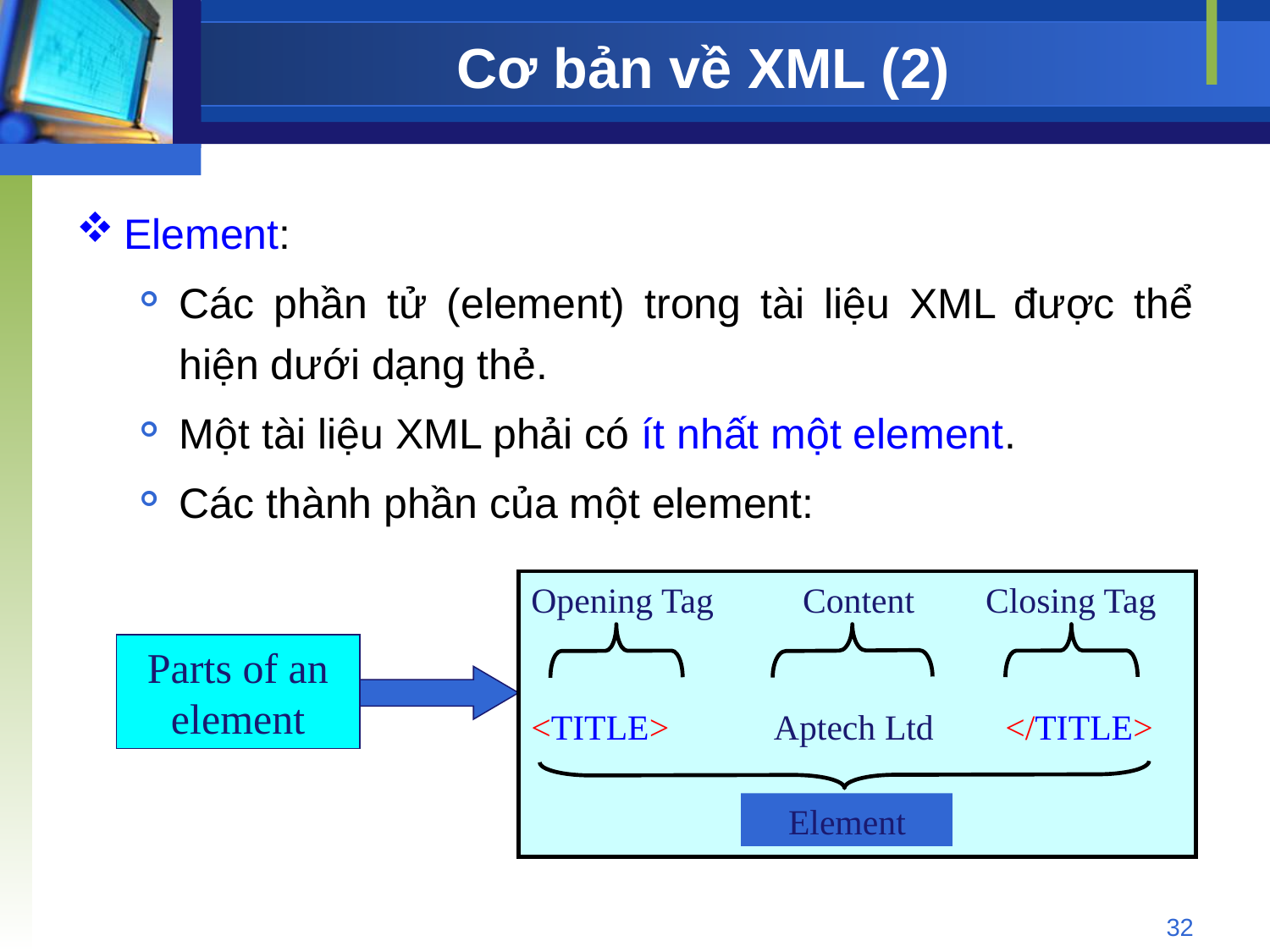

# Cơ bản về XML (2)
Element:
Các phần tử (element) trong tài liệu XML được thể hiện dưới dạng thẻ.
Một tài liệu XML phải có ít nhất một element.
Các thành phần của một element:

Opening Tag          Content        Closing Tag

<TITLE>            Aptech Ltd        </TITLE>

Parts of an element

     Element
32